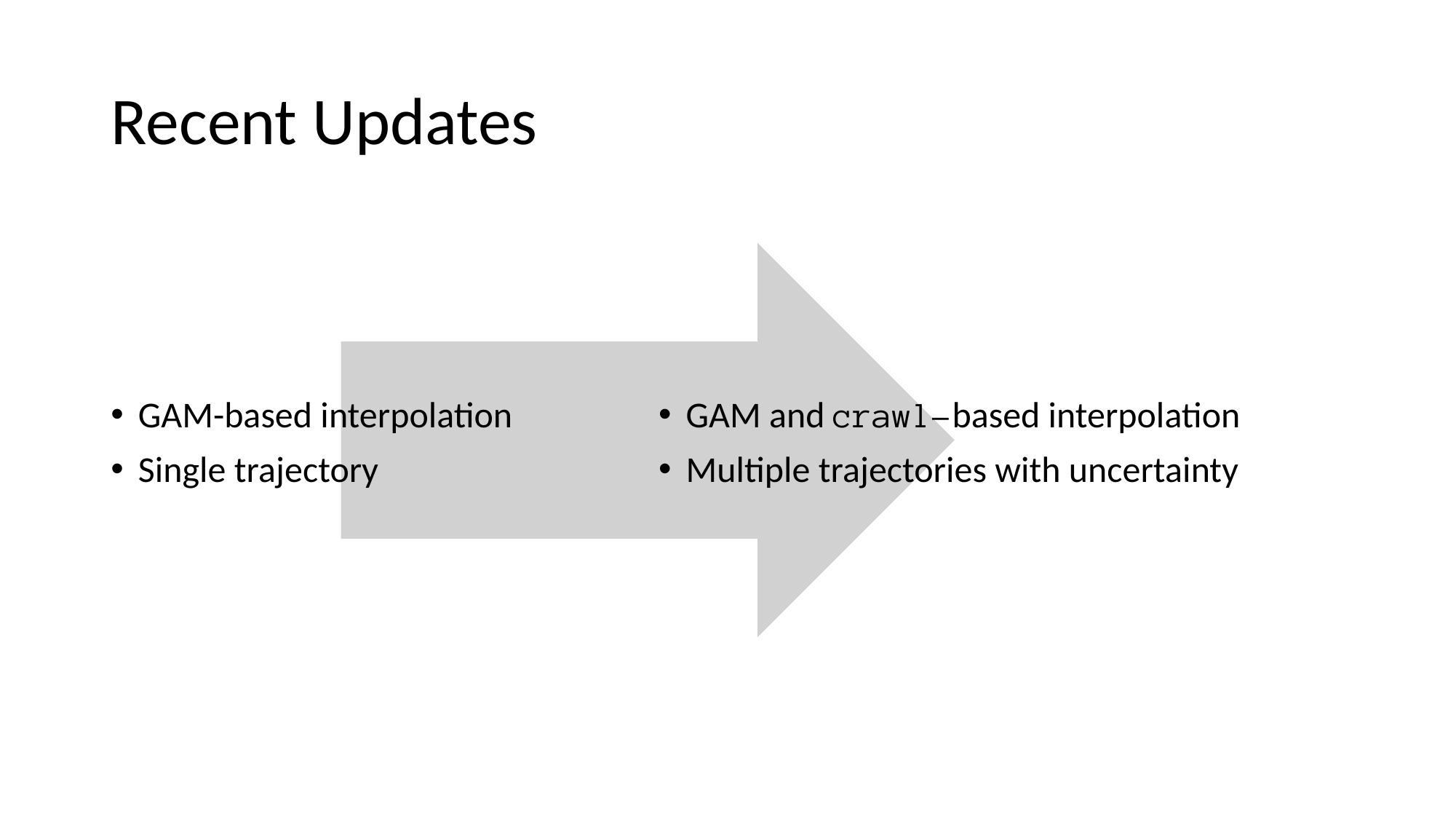

# Recent Updates

GAM-based interpolation
Single trajectory
GAM and crawl-based interpolation
Multiple trajectories with uncertainty